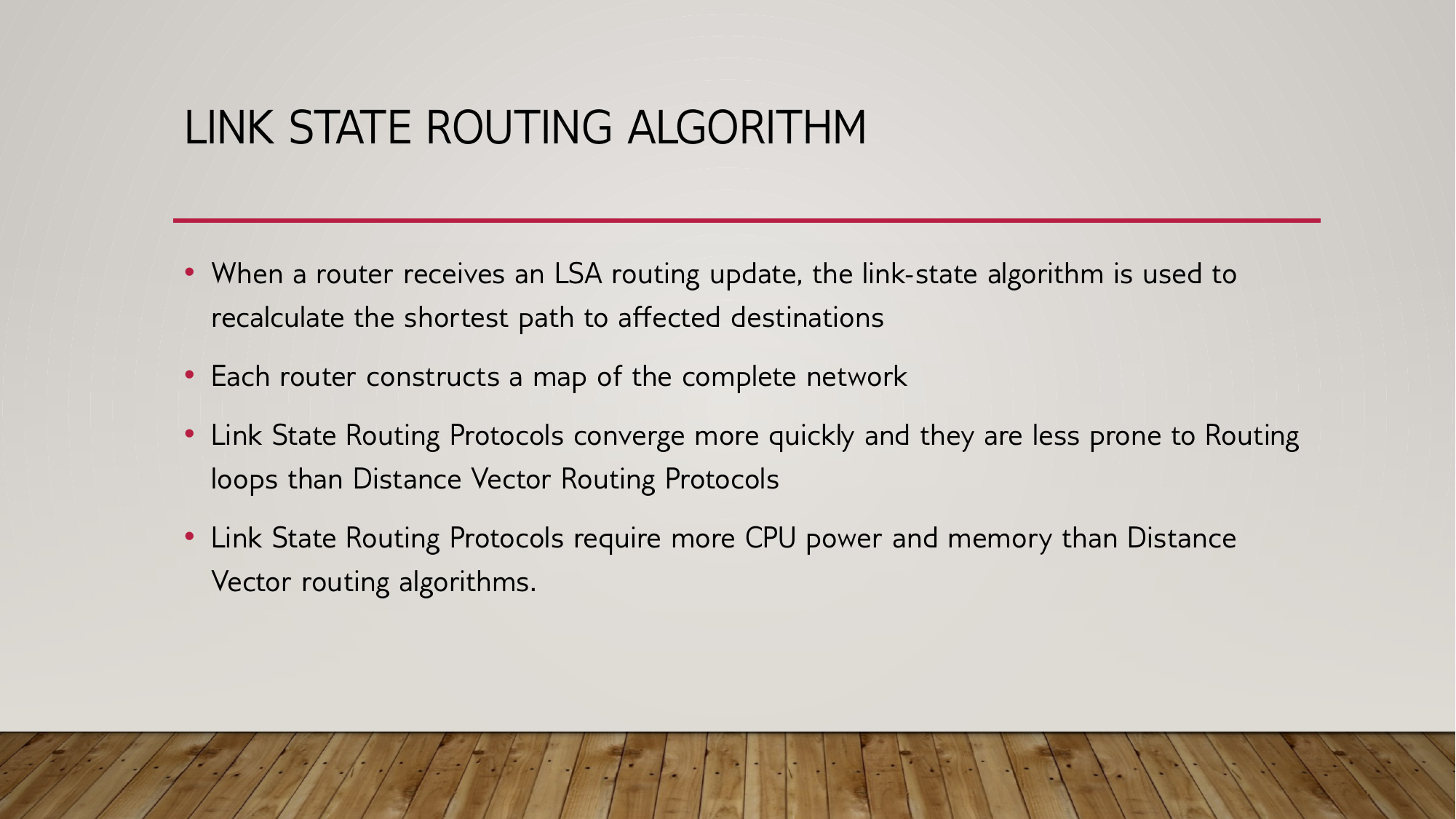

# Link state routing algorithm
When a router receives an LSA routing update, the link-state algorithm is used to recalculate the shortest path to affected destinations
Each router constructs a map of the complete network
Link State Routing Protocols converge more quickly and they are less prone to Routing loops than Distance Vector Routing Protocols
Link State Routing Protocols require more CPU power and memory than Distance Vector routing algorithms.